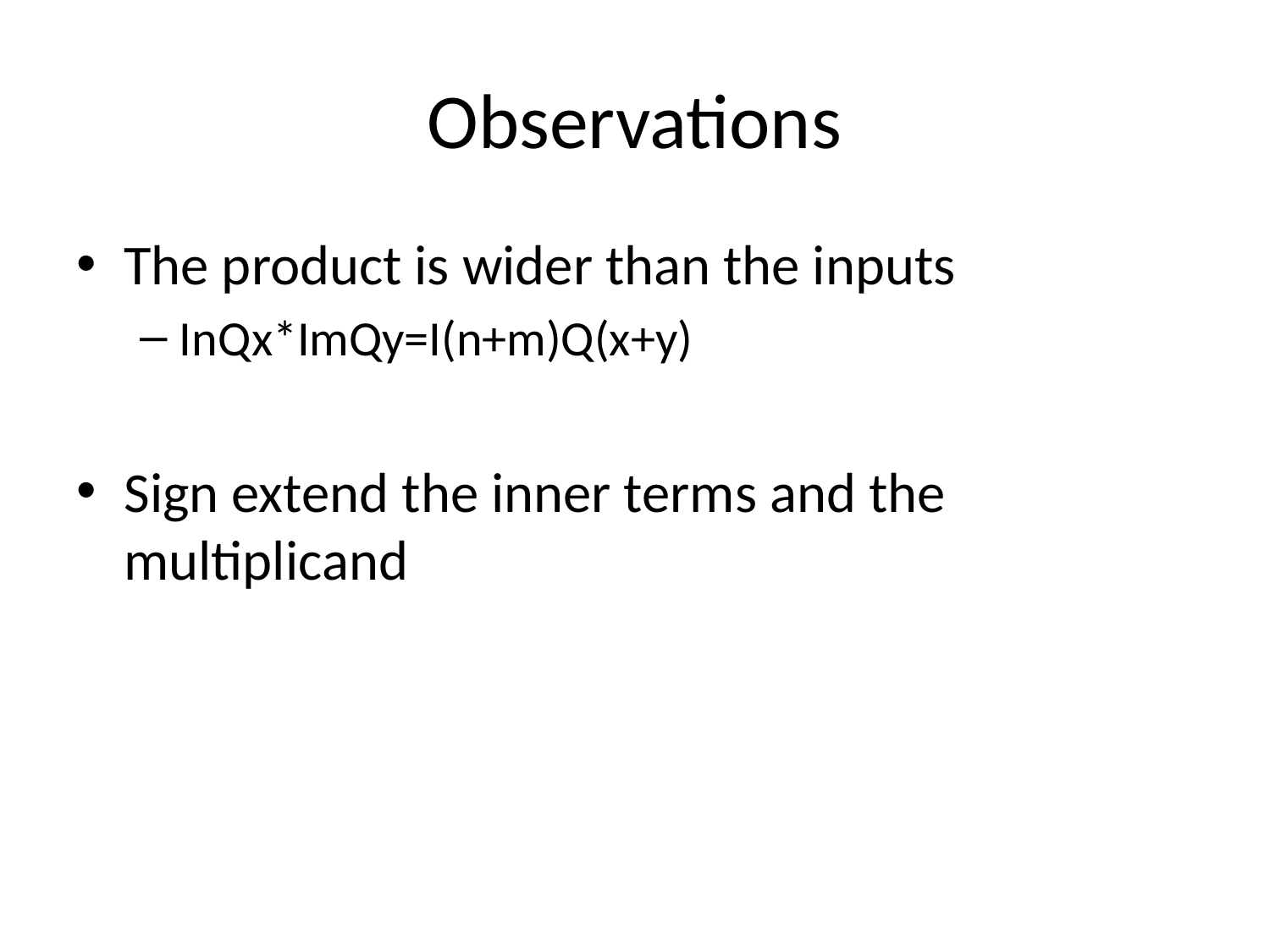

# Observations
The product is wider than the inputs
InQx*ImQy=I(n+m)Q(x+y)

Sign extend the inner terms and the multiplicand